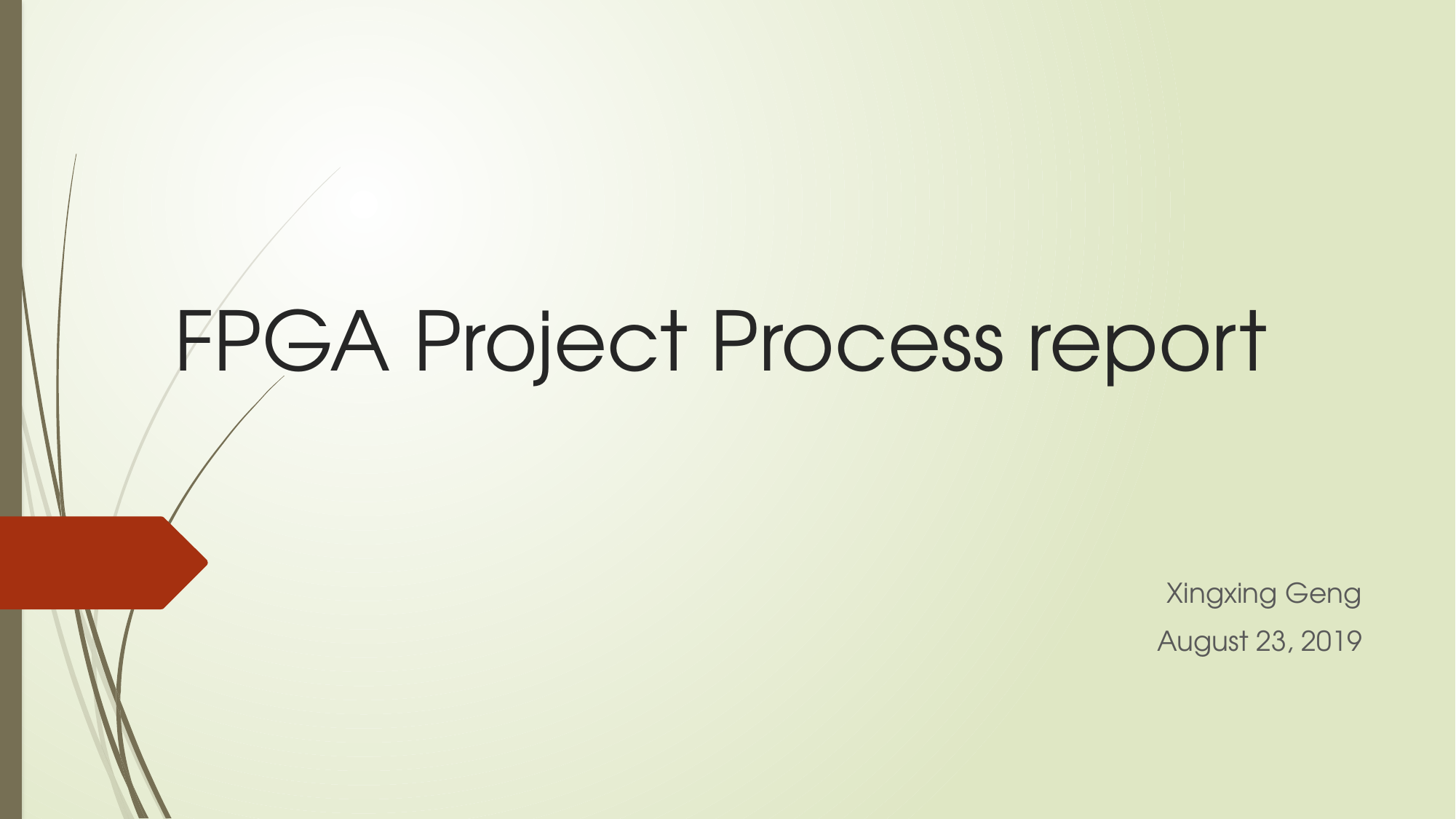

# FPGA Project Process report
Xingxing Geng
August 23, 2019